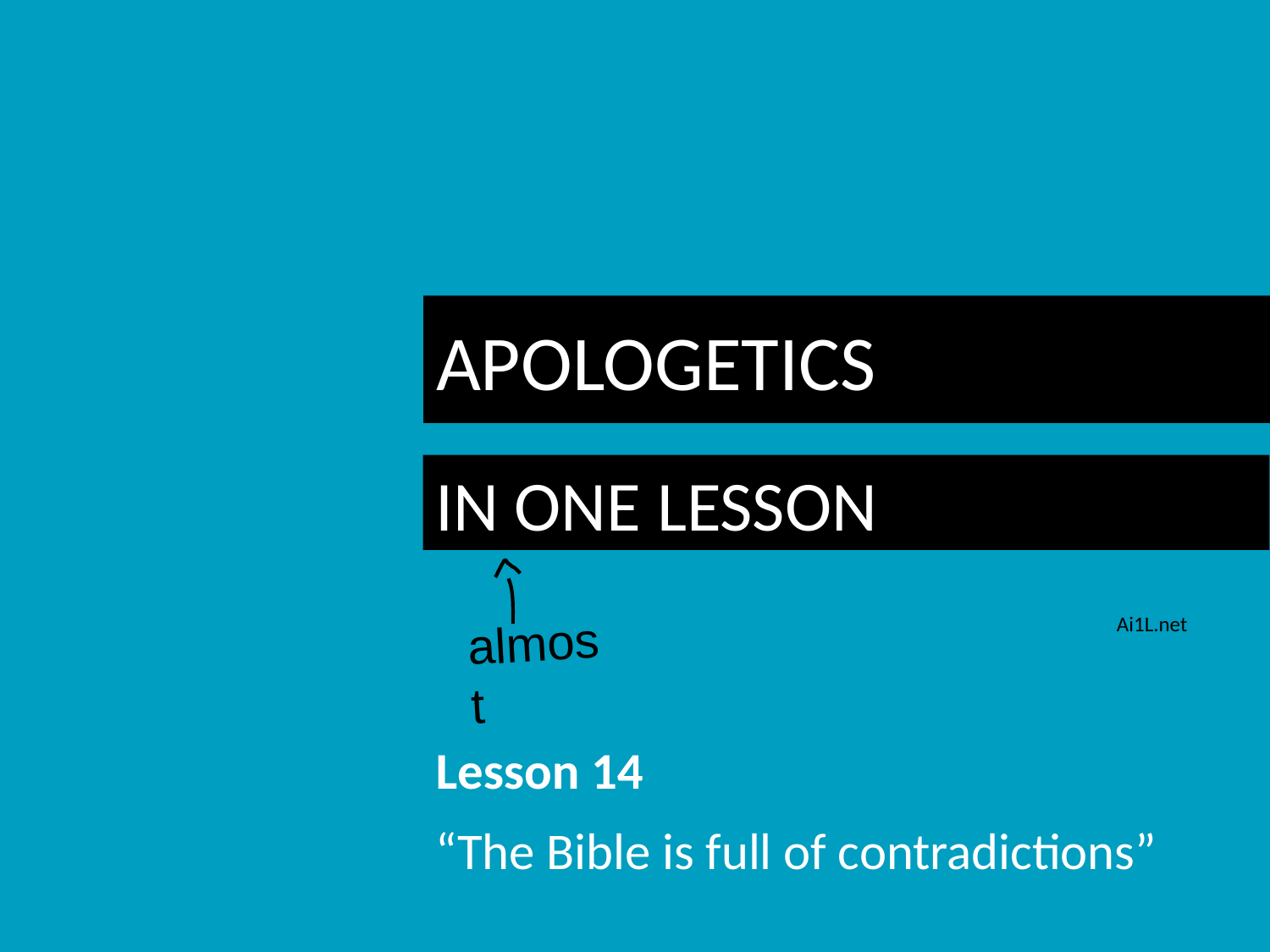

# APOLOGETICS
IN ONE LESSON

almost

Ai1L.net
Lesson 14
“The Bible is full of contradictions”